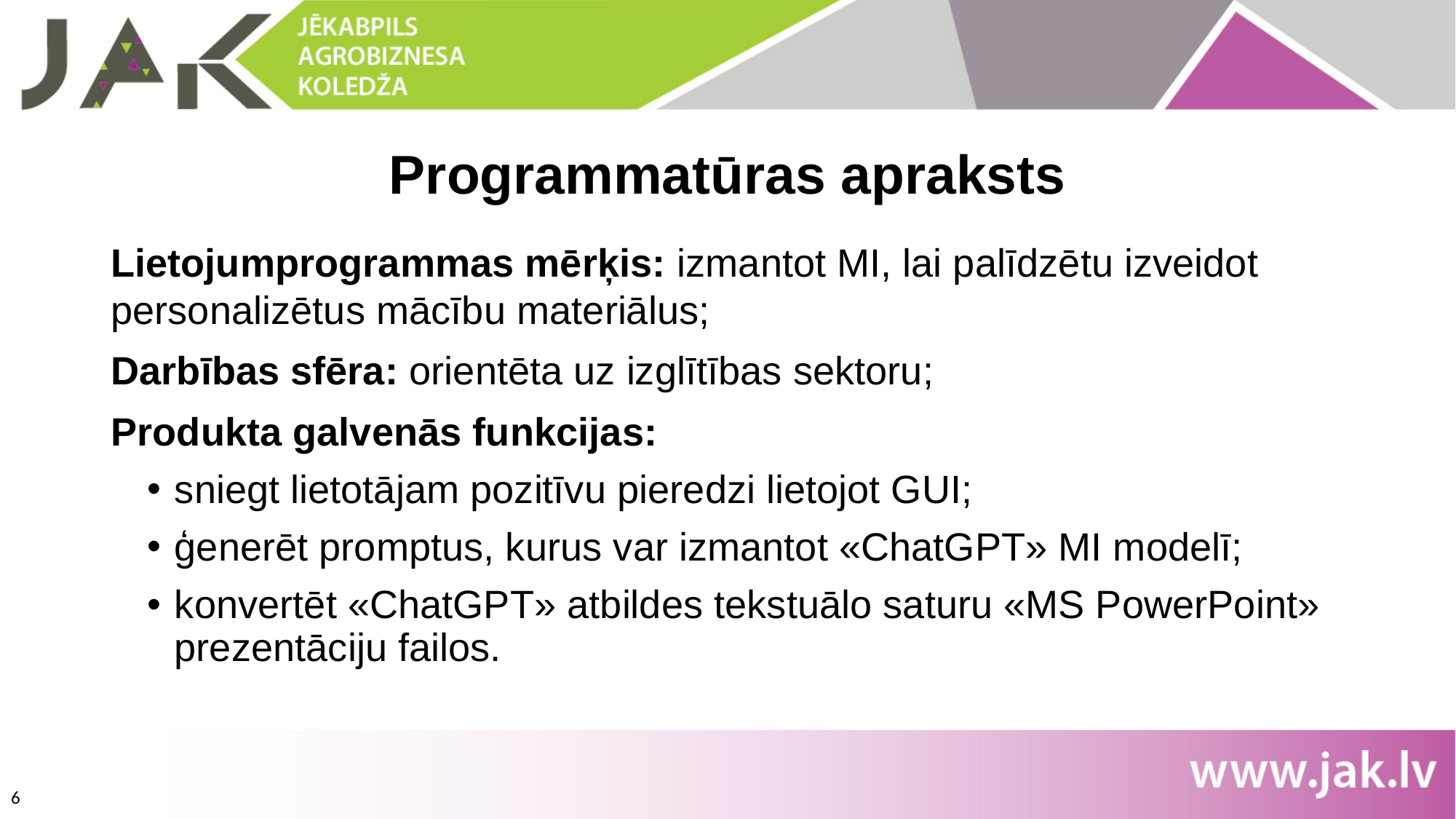

# Programmatūras apraksts
Lietojumprogrammas mērķis: izmantot MI, lai palīdzētu izveidot personalizētus mācību materiālus;
Darbības sfēra: orientēta uz izglītības sektoru;
Produkta galvenās funkcijas:
sniegt lietotājam pozitīvu pieredzi lietojot GUI;
ģenerēt promptus, kurus var izmantot «ChatGPT» MI modelī;
konvertēt «ChatGPT» atbildes tekstuālo saturu «MS PowerPoint» prezentāciju failos.

6